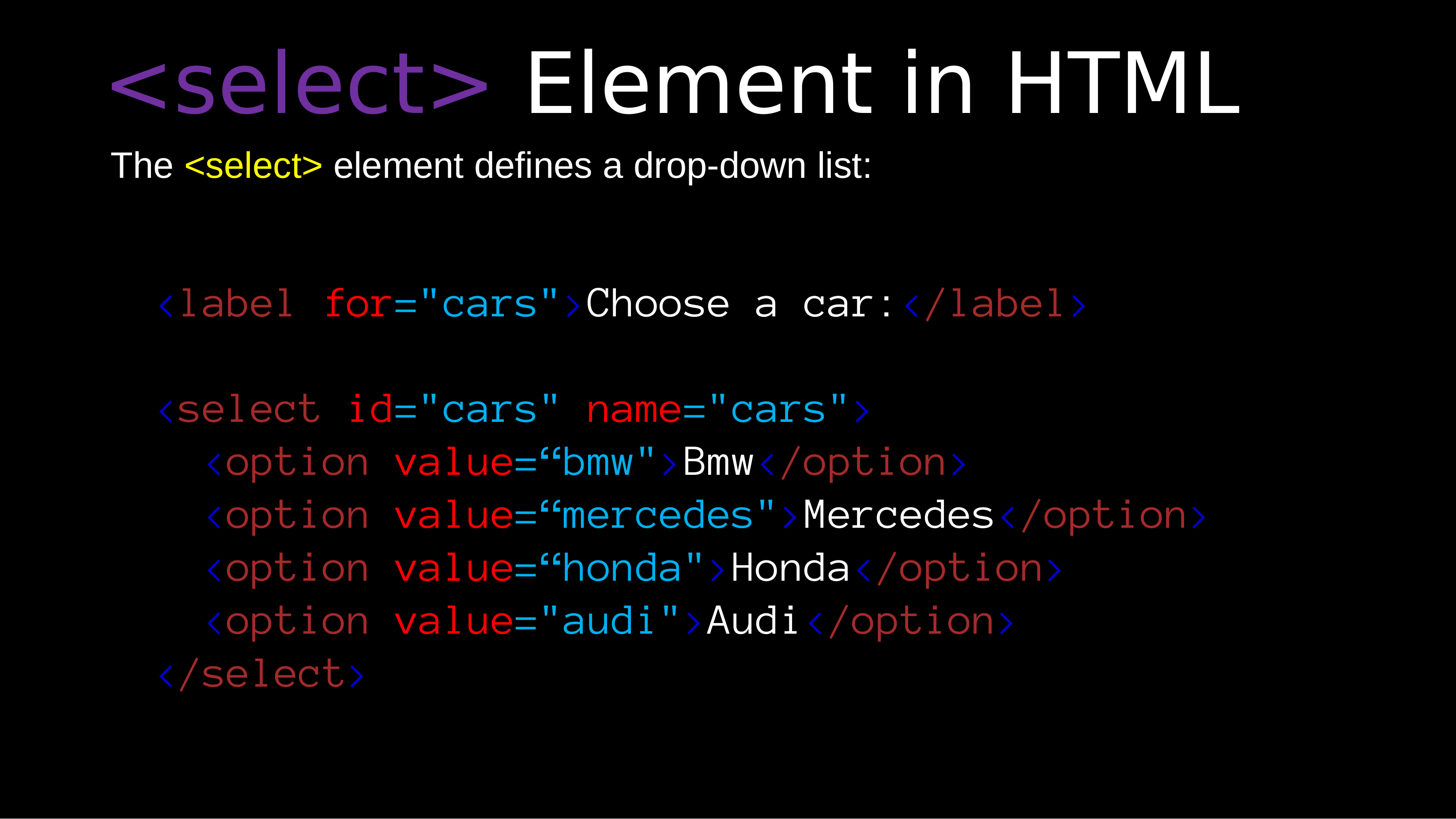

# <select> Element in HTML
The <select> element defines a drop-down list:
<label for="cars">Choose a car:</label>
<select id="cars" name="cars">
  <option value=“bmw">Bmw</option>
  <option value=“mercedes">Mercedes</option>
  <option value=“honda">Honda</option>
  <option value="audi">Audi</option>
</select>